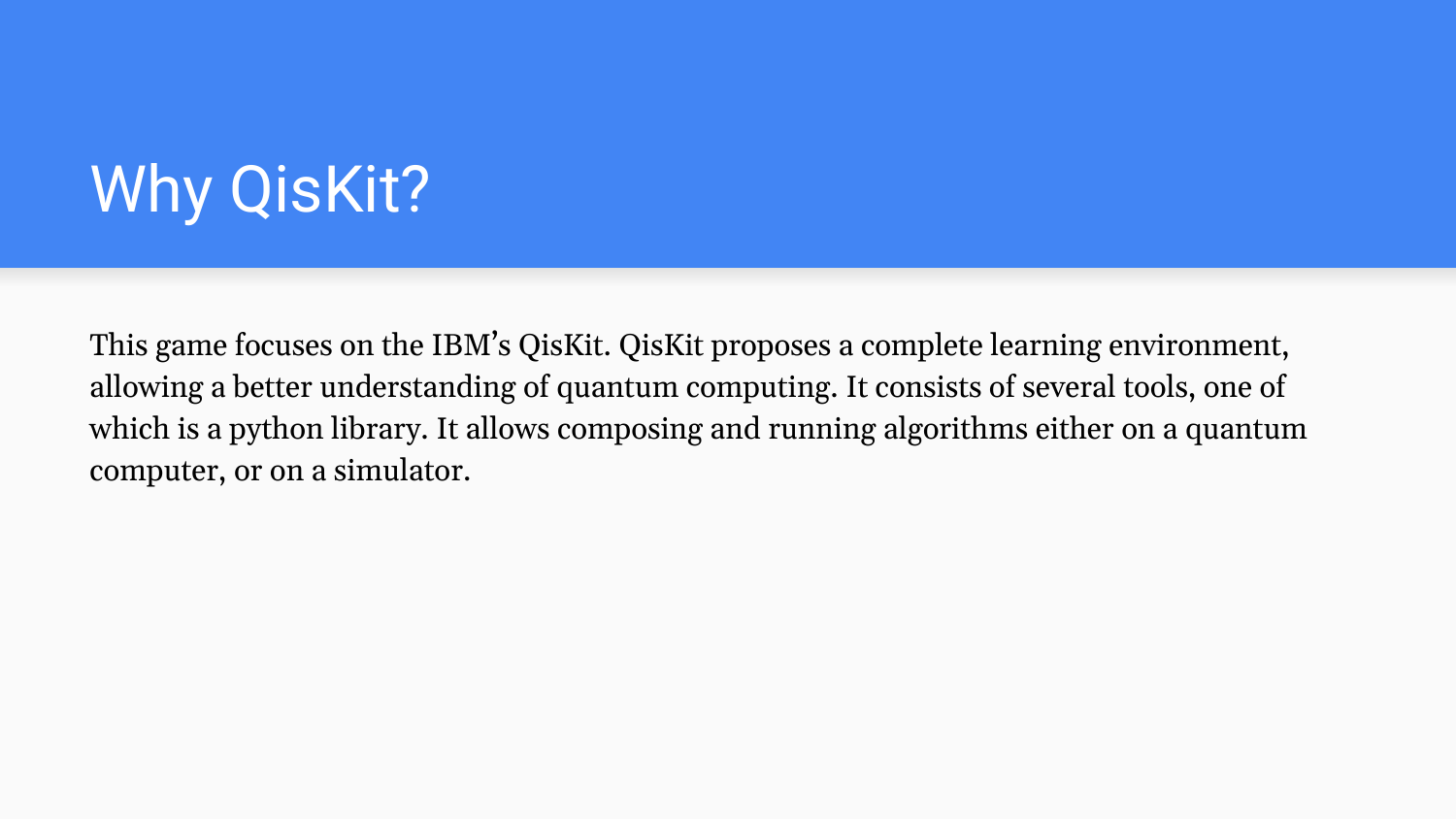

# Why QisKit?
This game focuses on the IBM’s QisKit. QisKit proposes a complete learning environment, allowing a better understanding of quantum computing. It consists of several tools, one of which is a python library. It allows composing and running algorithms either on a quantum computer, or on a simulator.